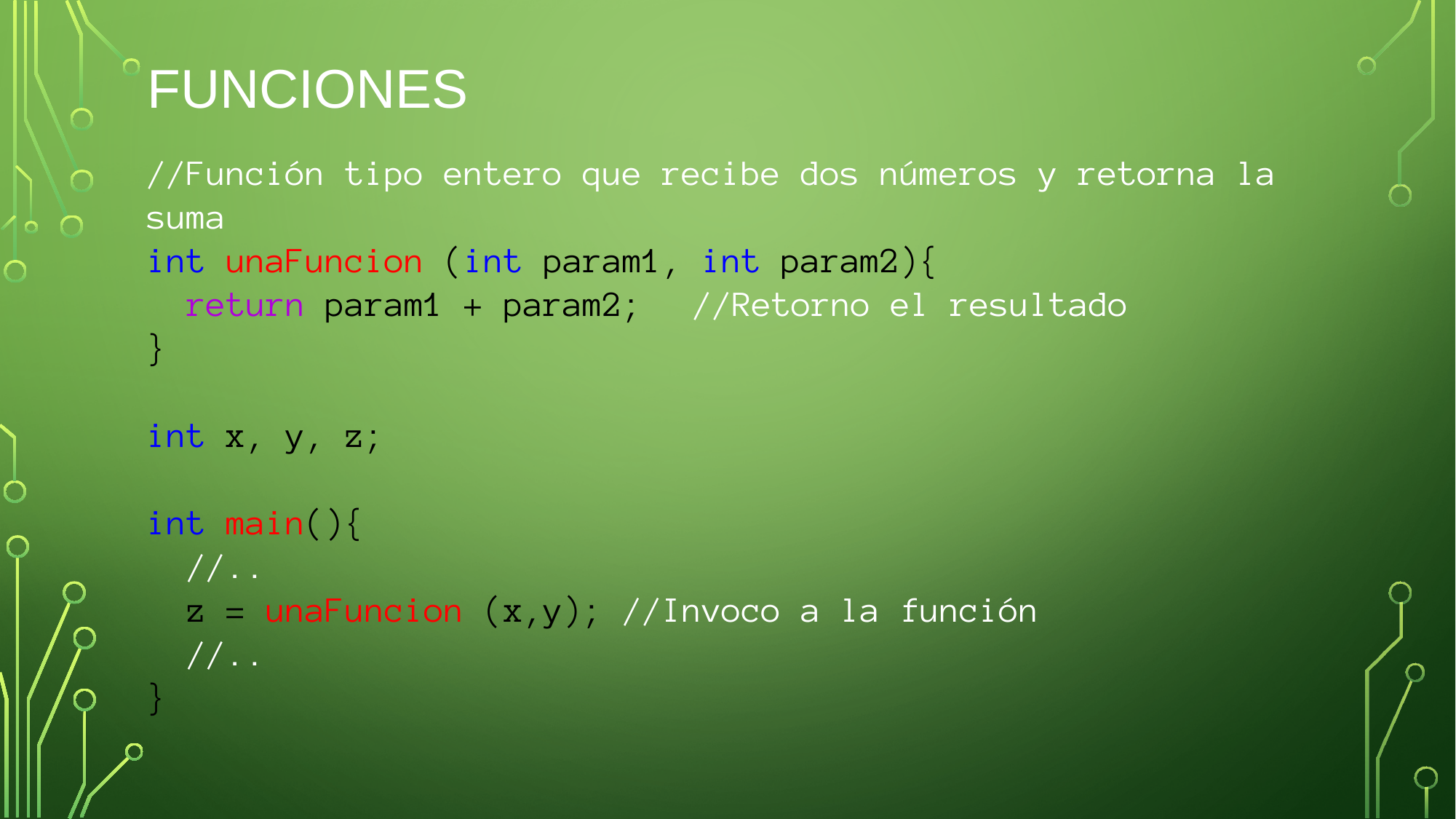

# Funciones
//Función tipo entero que recibe dos números y retorna la suma
int unaFuncion (int param1, int param2){
  return param1 + param2;	//Retorno el resultado
}

int x, y, z;
int main(){
  //..
  z = unaFuncion (x,y); //Invoco a la función
  //..
}